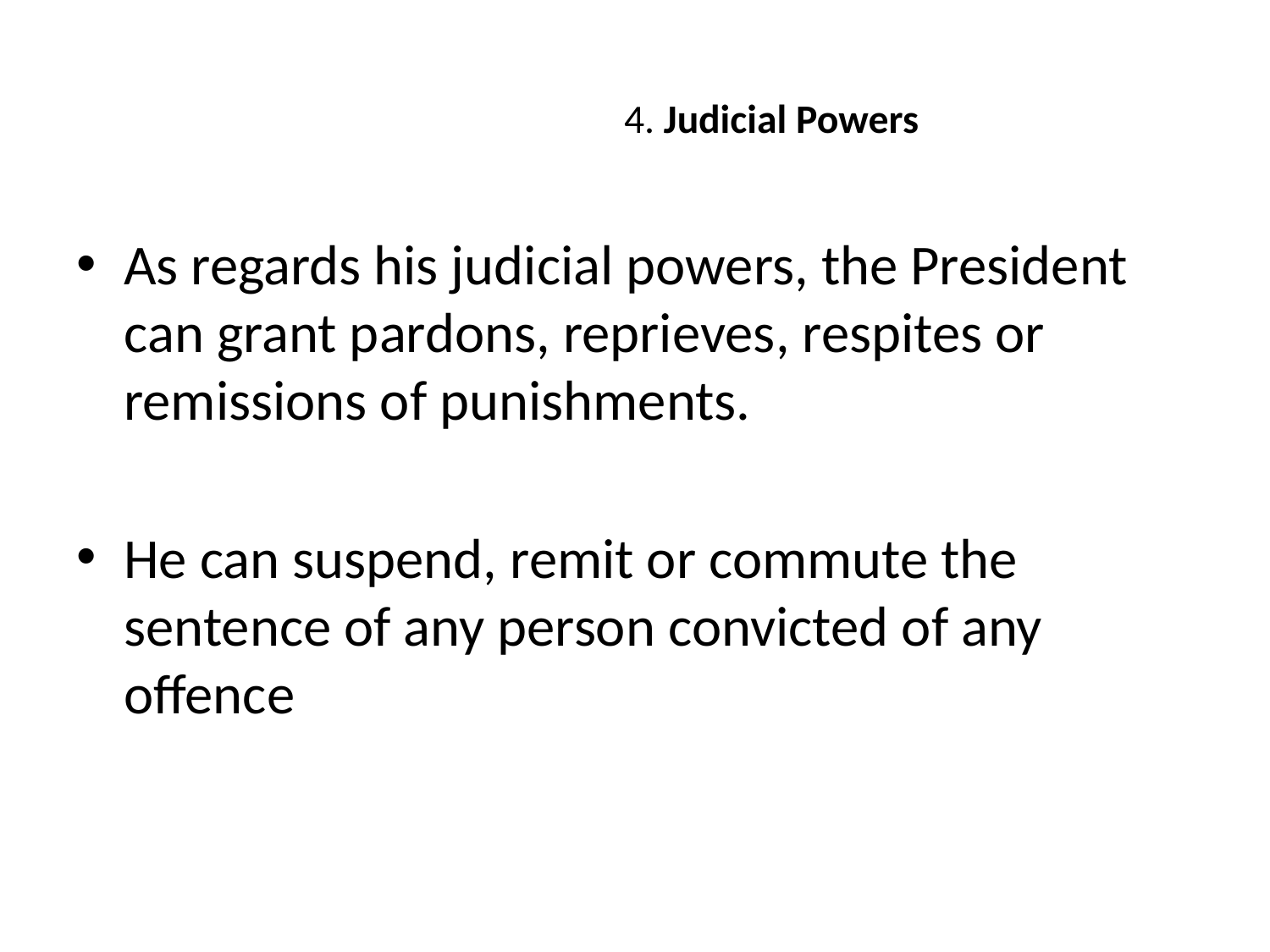

# 4. Judicial Powers
As regards his judicial powers, the President can grant pardons, reprieves, respites or remissions of punishments.

He can suspend, remit or commute the sentence of any person convicted of any offence